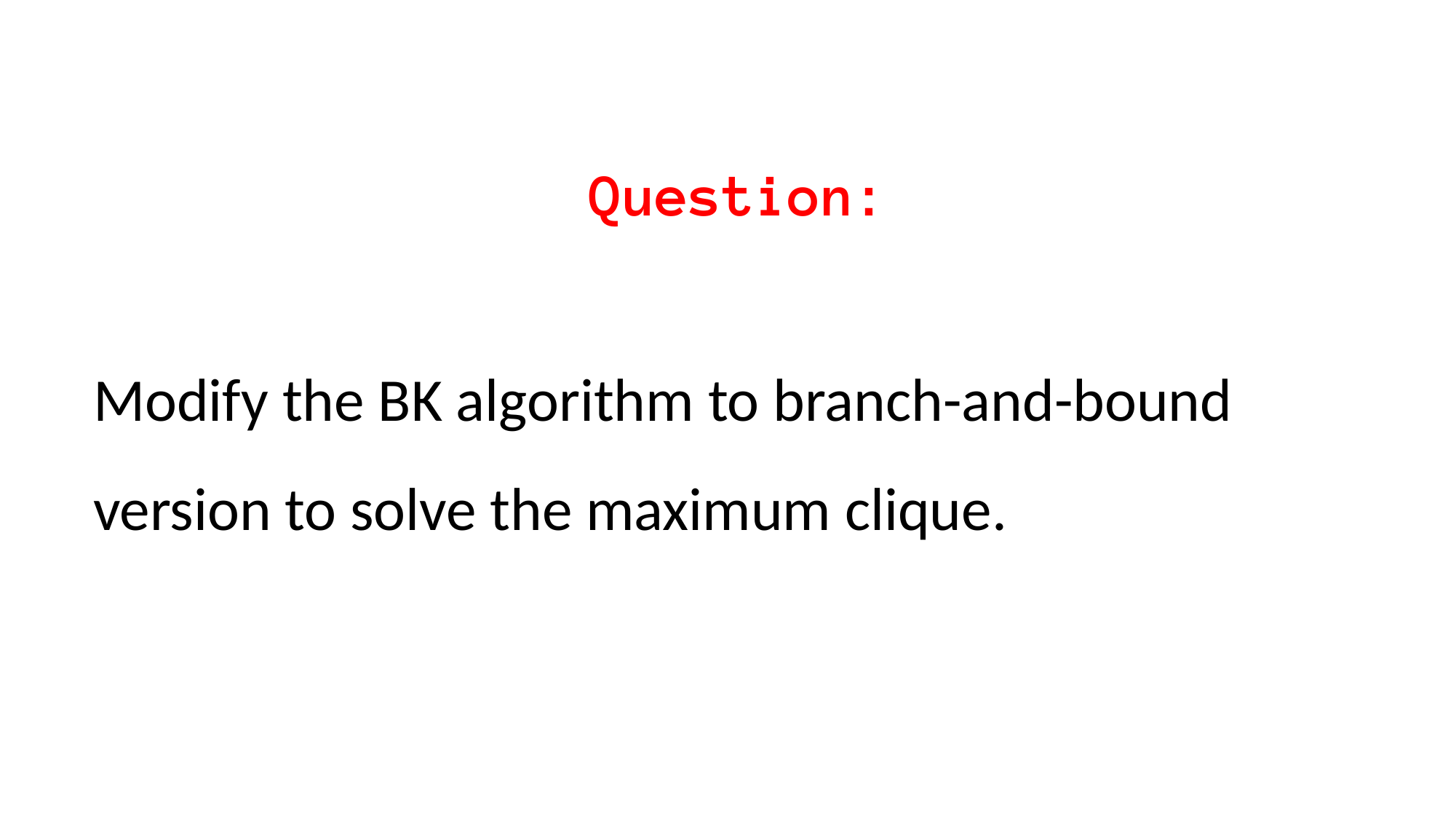

Question:

Modify the BK algorithm to branch-and-bound version to solve the maximum clique.